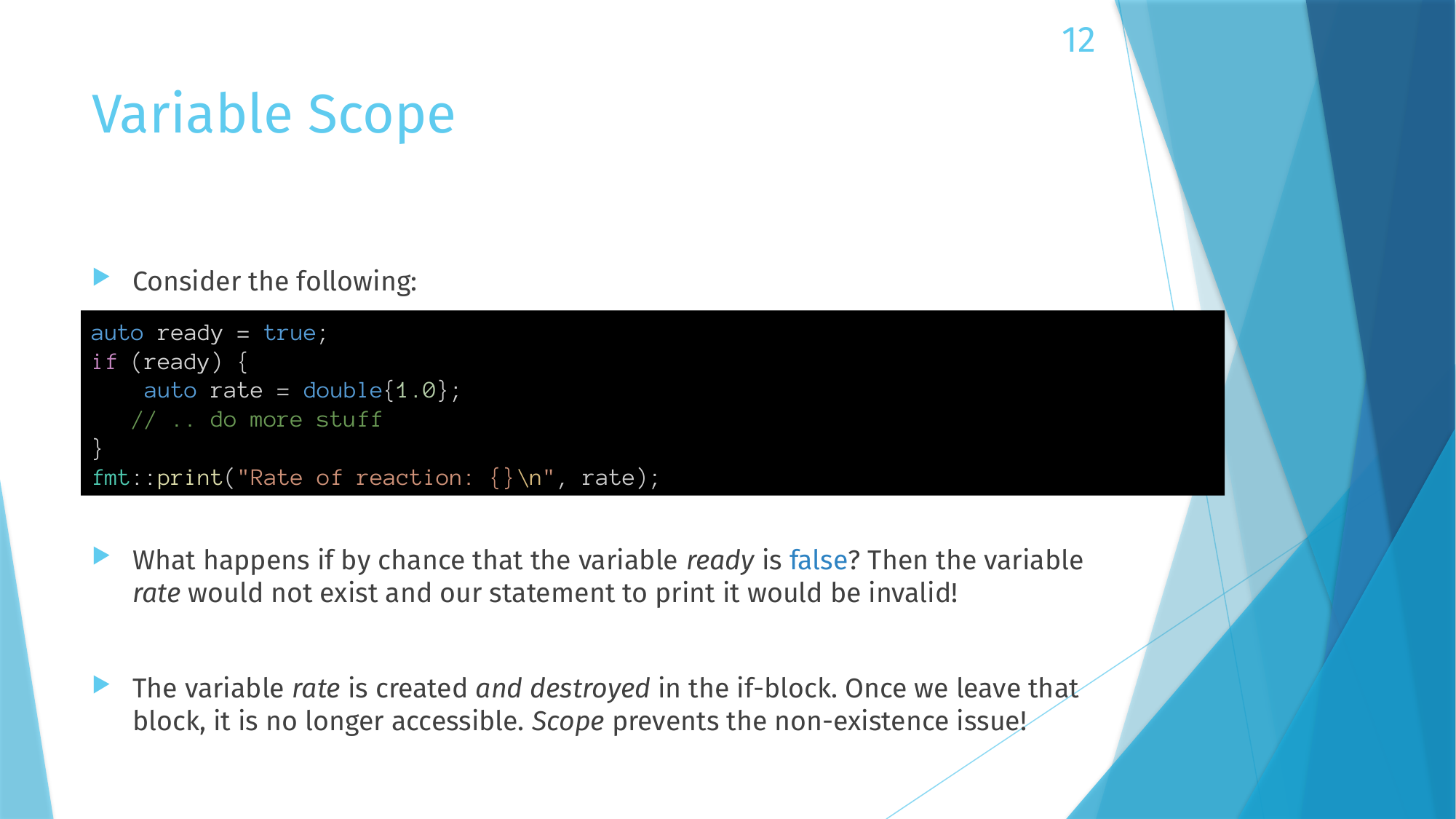

# Variable Scope
Consider the following:
auto ready = true;
if (ready) {
    auto rate = double{1.0};
   // .. do more stuff
}
fmt::print("Rate of reaction: {}\n", rate);
What happens if by chance that the variable ready is false? Then the variable rate would not exist and our statement to print it would be invalid!

The variable rate is created and destroyed in the if-block. Once we leave that block, it is no longer accessible. Scope prevents the non-existence issue!